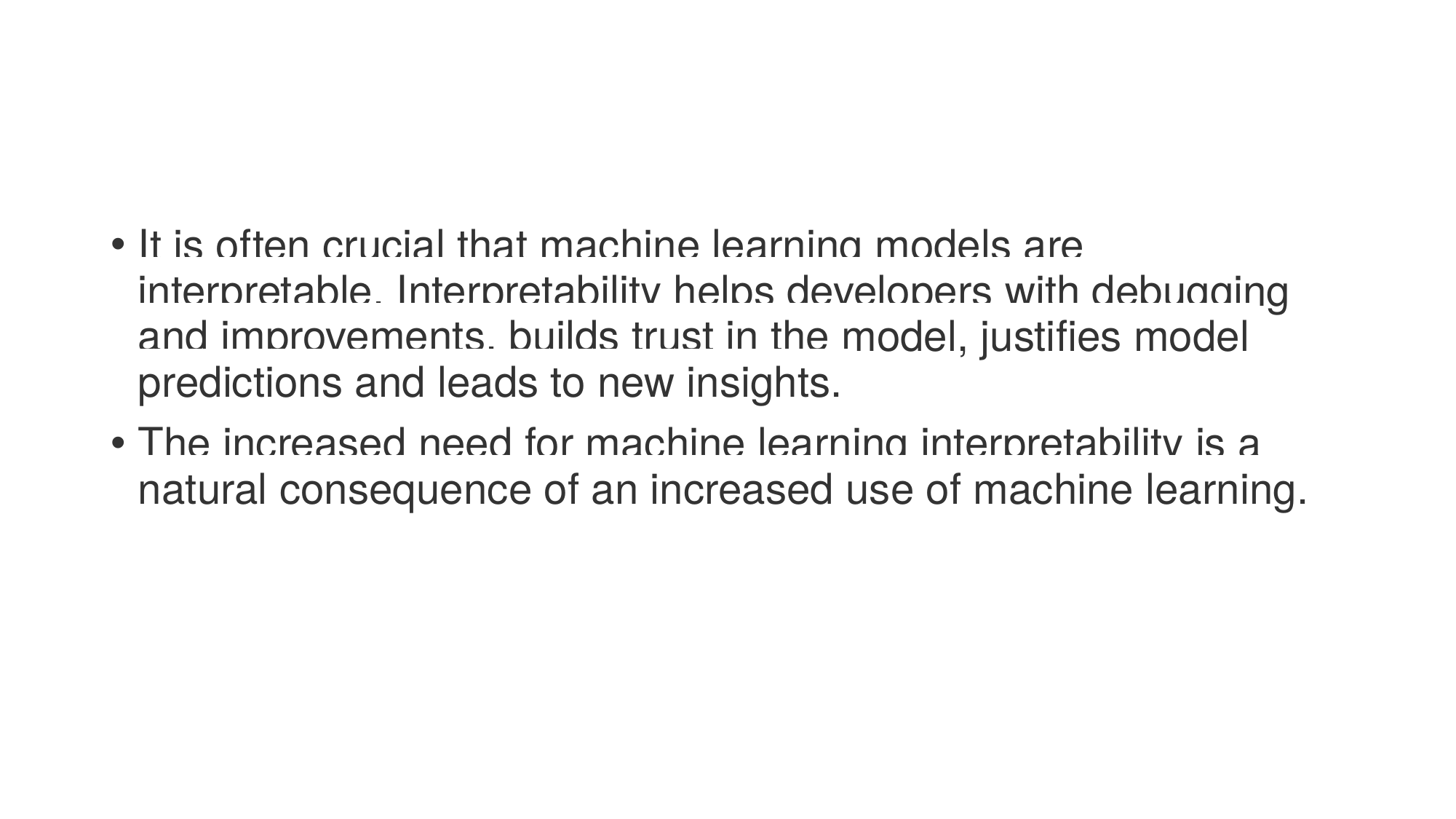

#
It is often crucial that machine learning models are interpretable. Interpretability helps developers with debugging and improvements, builds trust in the model, justifies model predictions and leads to new insights.
The increased need for machine learning interpretability is a natural consequence of an increased use of machine learning.